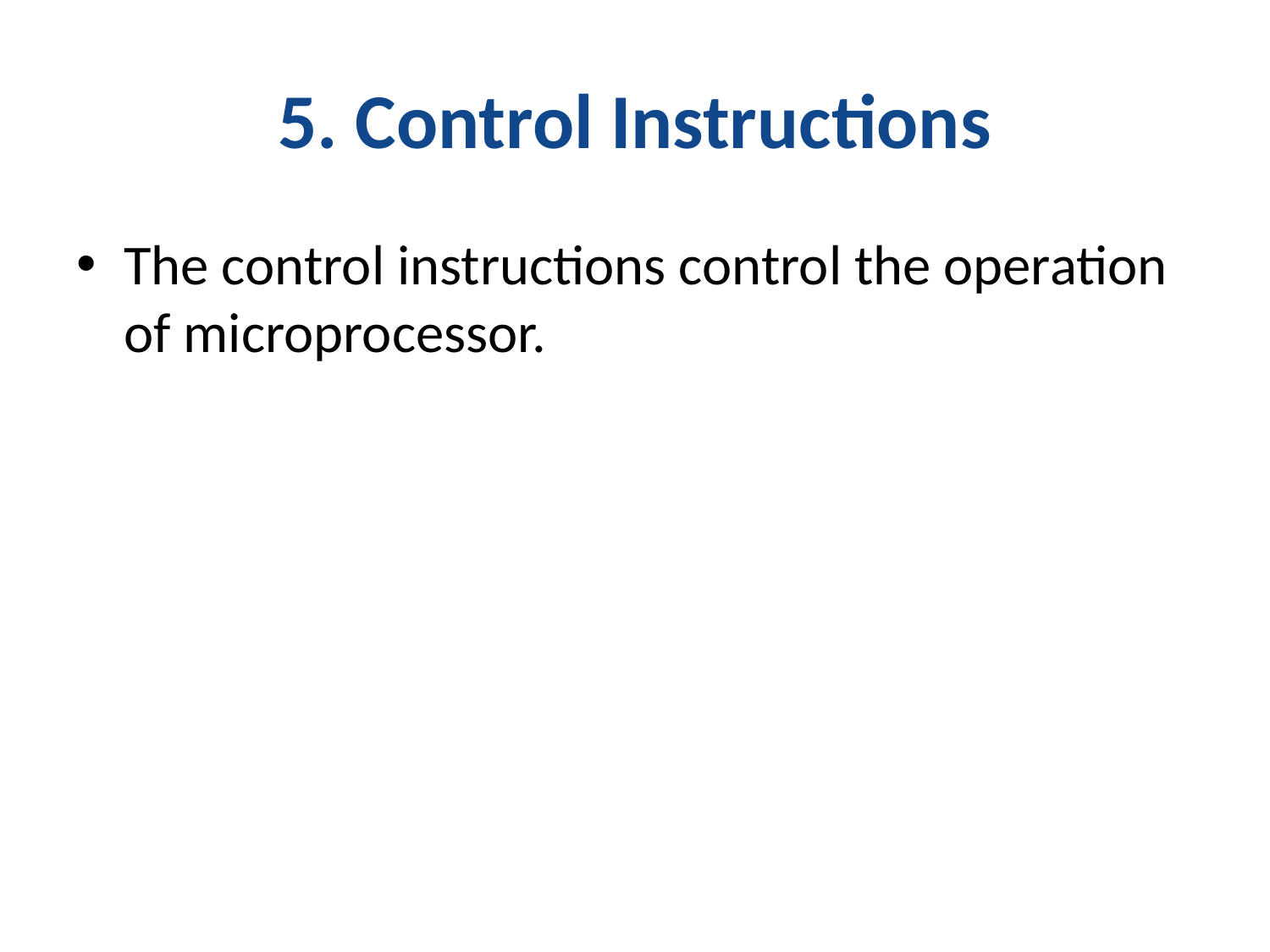

# 5. Control Instructions
The control instructions control the operation of microprocessor.